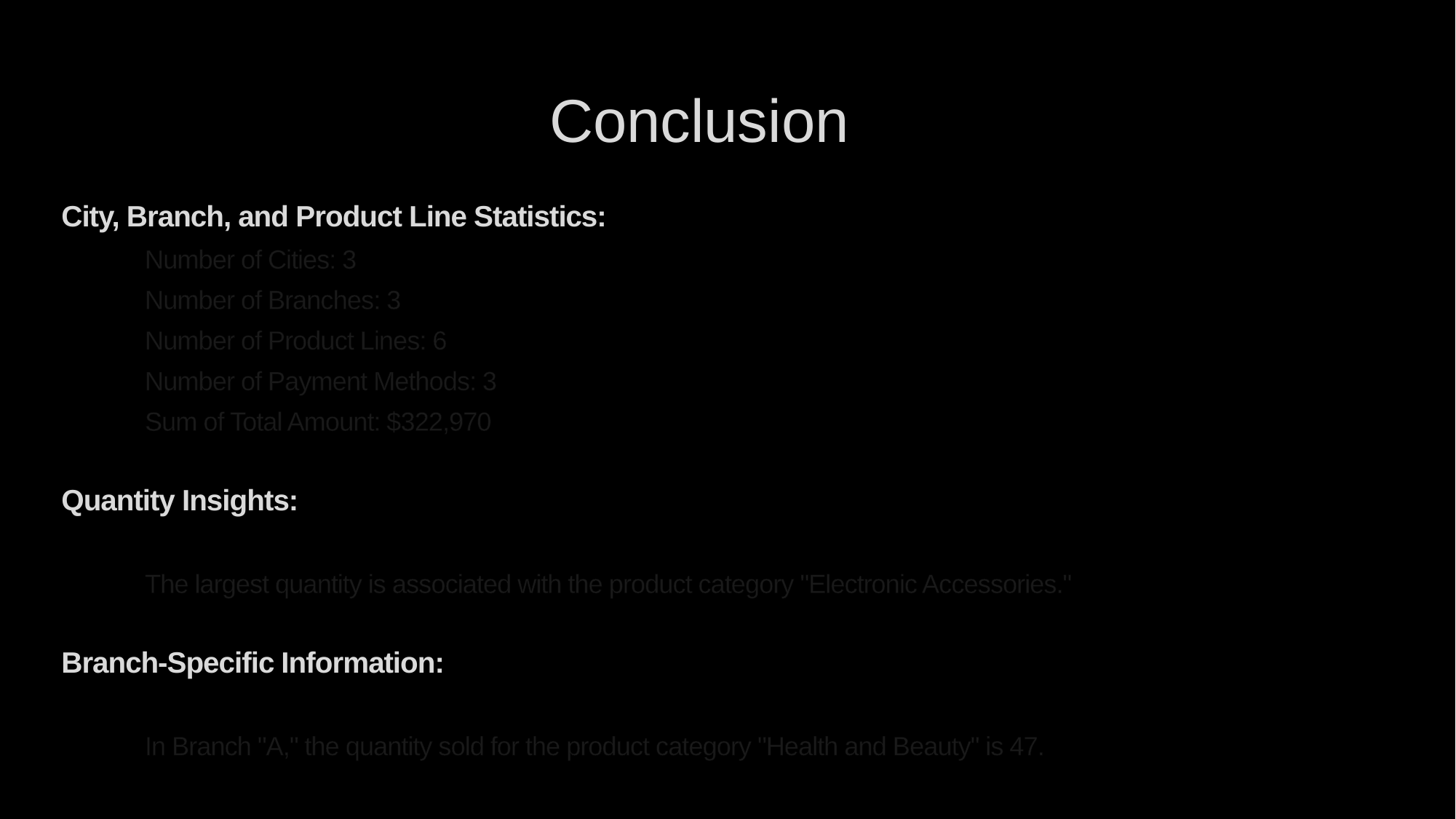

# Conclusion
City, Branch, and Product Line Statistics:
Number of Cities: 3
Number of Branches: 3
Number of Product Lines: 6
Number of Payment Methods: 3
Sum of Total Amount: $322,970

Quantity Insights:

The largest quantity is associated with the product category "Electronic Accessories."

Branch-Specific Information:

In Branch "A," the quantity sold for the product category "Health and Beauty" is 47.